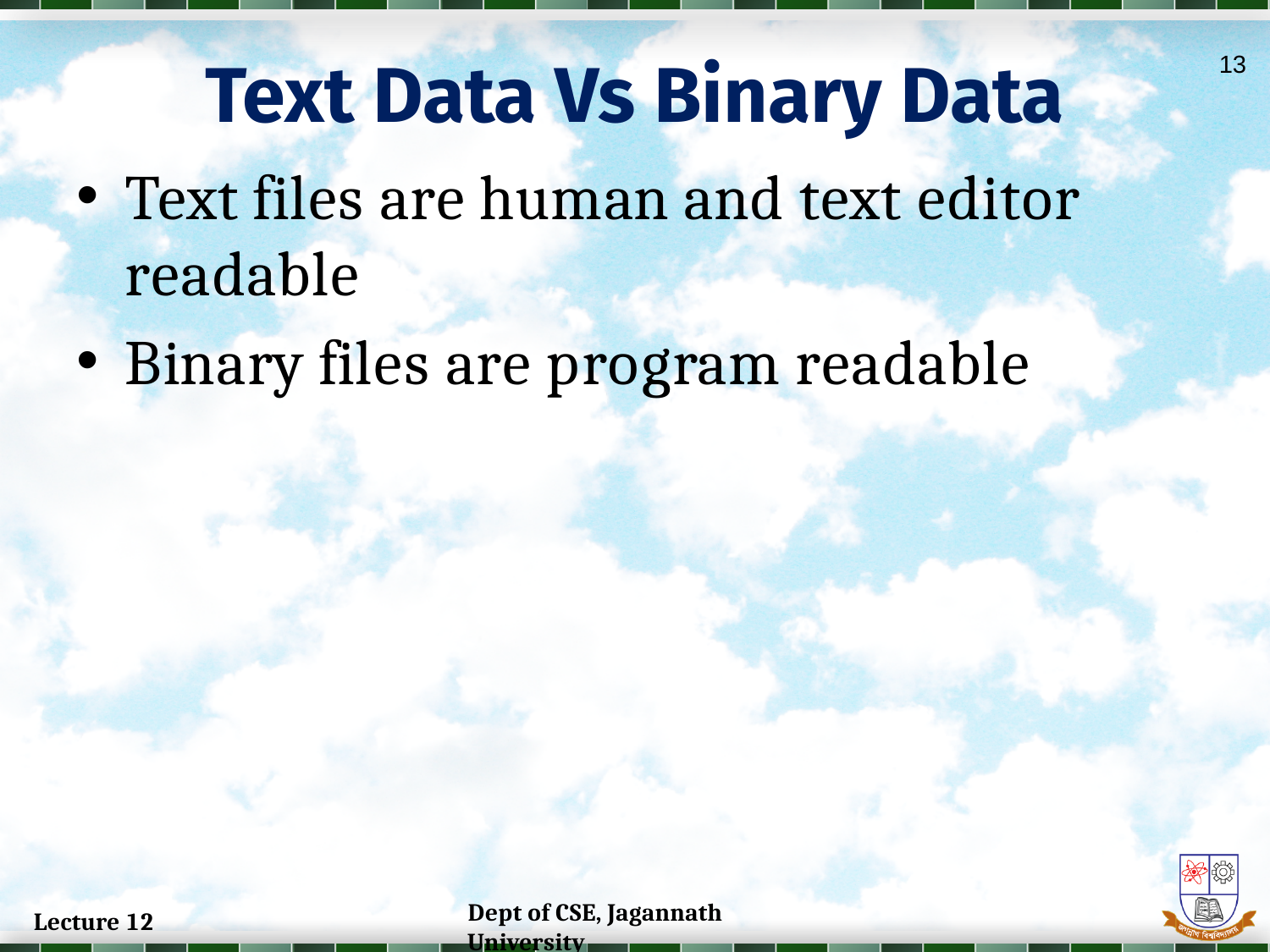

# Text Data Vs Binary Data
13
Text files are human and text editor readable
Binary files are program readable

Dept of CSE, Jagannath University